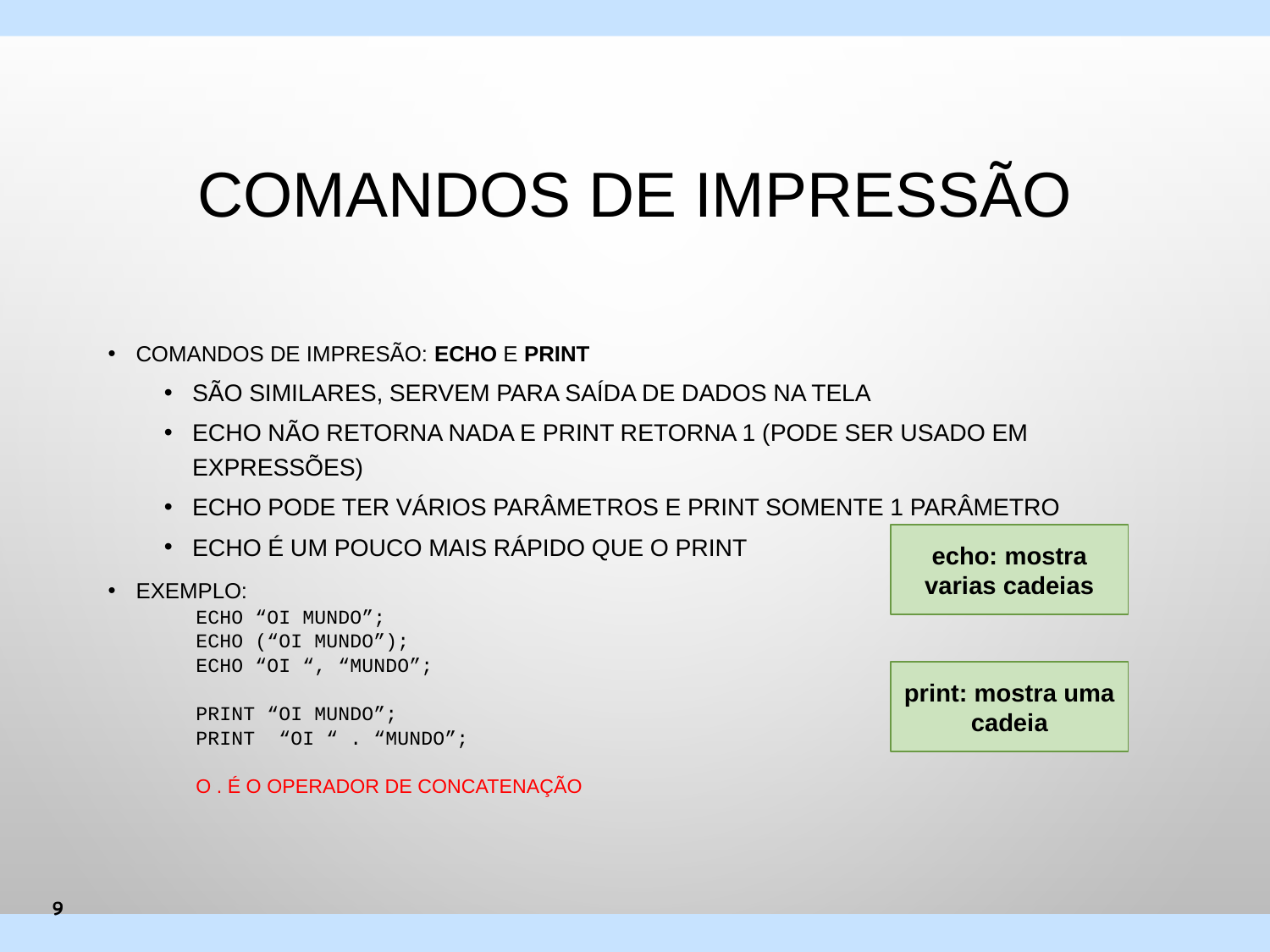

# Comandos de impressão
Comandos de impresão: echo e print
São similares, servem para saída de dados na tela
Echo não retorna nada e print retorna 1 (pode ser usado em expressões)
Echo pode ter vários parâmetros e print somente 1 parâmetro
Echo é um pouco mais rápido que o print
Exemplo:
echo “Oi mundo”;
echo (“oi mundo”);
echo “Oi “, “mundo”;

print “Oi mundo”;
print  “Oi “ . “mundo”;

O . é o operador de concatenação
echo: mostra varias cadeias
print: mostra uma cadeia
9